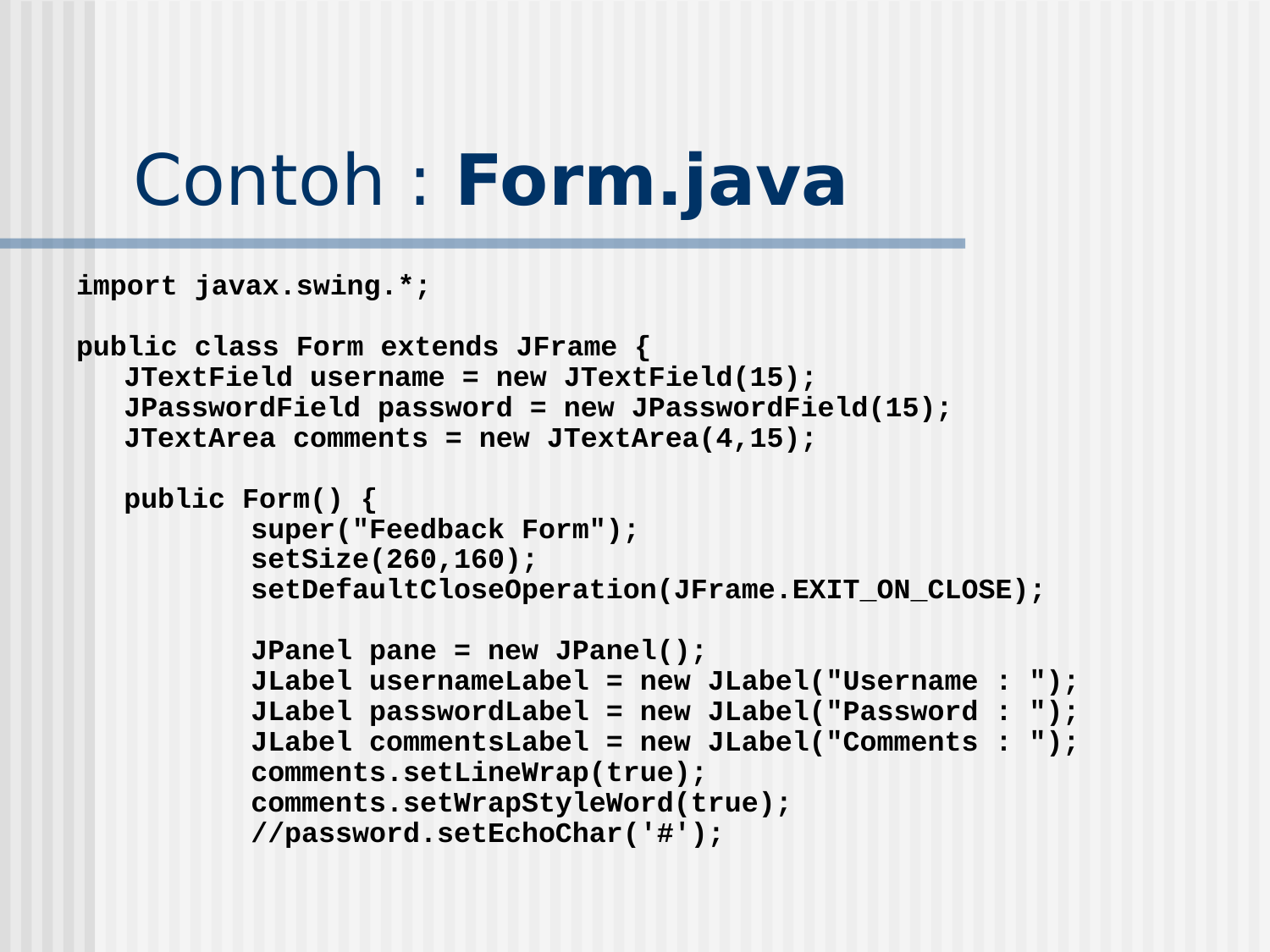

# Contoh : Form.java
import javax.swing.*;

public class Form extends JFrame {
	JTextField username = new JTextField(15);
	JPasswordField password = new JPasswordField(15);
	JTextArea comments = new JTextArea(4,15);

	public Form() {
		super("Feedback Form");
		setSize(260,160);
		setDefaultCloseOperation(JFrame.EXIT_ON_CLOSE);

		JPanel pane = new JPanel();
		JLabel usernameLabel = new JLabel("Username : ");
		JLabel passwordLabel = new JLabel("Password : ");
		JLabel commentsLabel = new JLabel("Comments : ");
		comments.setLineWrap(true);
		comments.setWrapStyleWord(true);
		//password.setEchoChar('#');